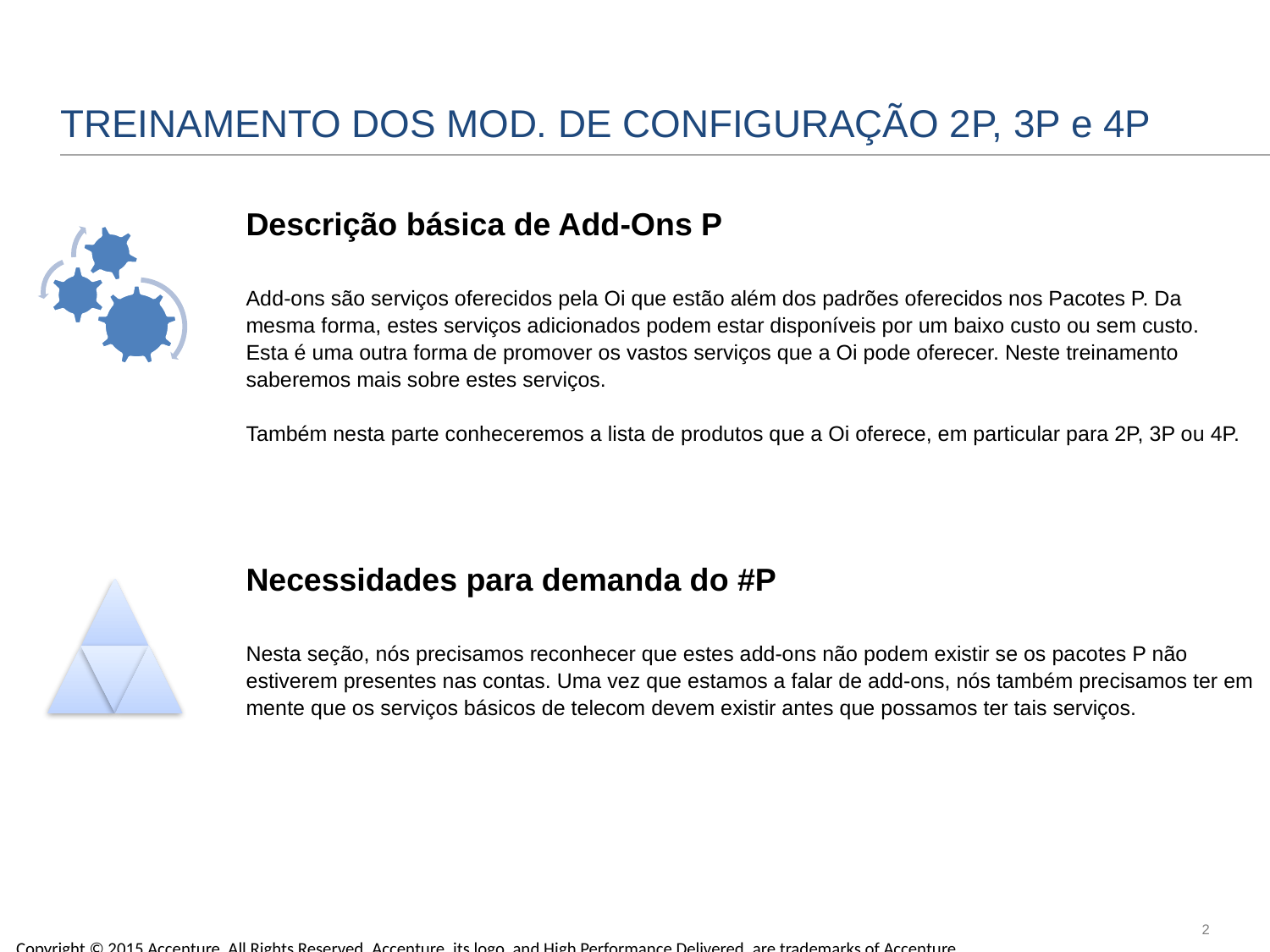

# TREINAMENTO DOS MOD. DE CONFIGURAÇÃO 2P, 3P e 4P
Descrição básica de Add-Ons P

Add-ons são serviços oferecidos pela Oi que estão além dos padrões oferecidos nos Pacotes P. Da mesma forma, estes serviços adicionados podem estar disponíveis por um baixo custo ou sem custo. Esta é uma outra forma de promover os vastos serviços que a Oi pode oferecer. Neste treinamento saberemos mais sobre estes serviços.

Também nesta parte conheceremos a lista de produtos que a Oi oferece, em particular para 2P, 3P ou 4P.

Necessidades para demanda do #P

Nesta seção, nós precisamos reconhecer que estes add-ons não podem existir se os pacotes P não estiverem presentes nas contas. Uma vez que estamos a falar de add-ons, nós também precisamos ter em mente que os serviços básicos de telecom devem existir antes que possamos ter tais serviços.